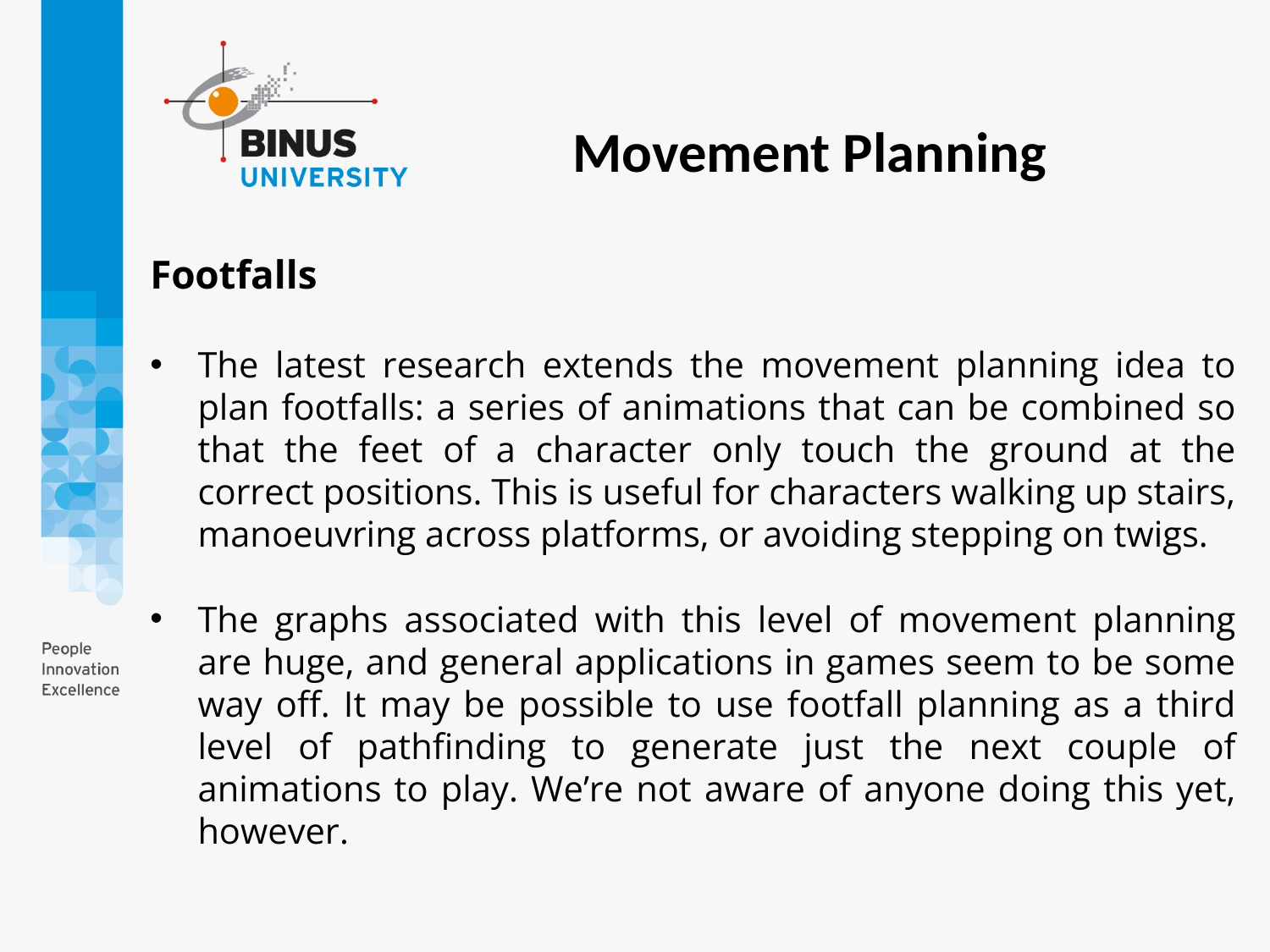

Movement Planning
Footfalls

The latest research extends the movement planning idea to plan footfalls: a series of animations that can be combined so that the feet of a character only touch the ground at the correct positions. This is useful for characters walking up stairs, manoeuvring across platforms, or avoiding stepping on twigs.

The graphs associated with this level of movement planning are huge, and general applications in games seem to be some way off. It may be possible to use footfall planning as a third level of pathfinding to generate just the next couple of animations to play. We’re not aware of anyone doing this yet, however.